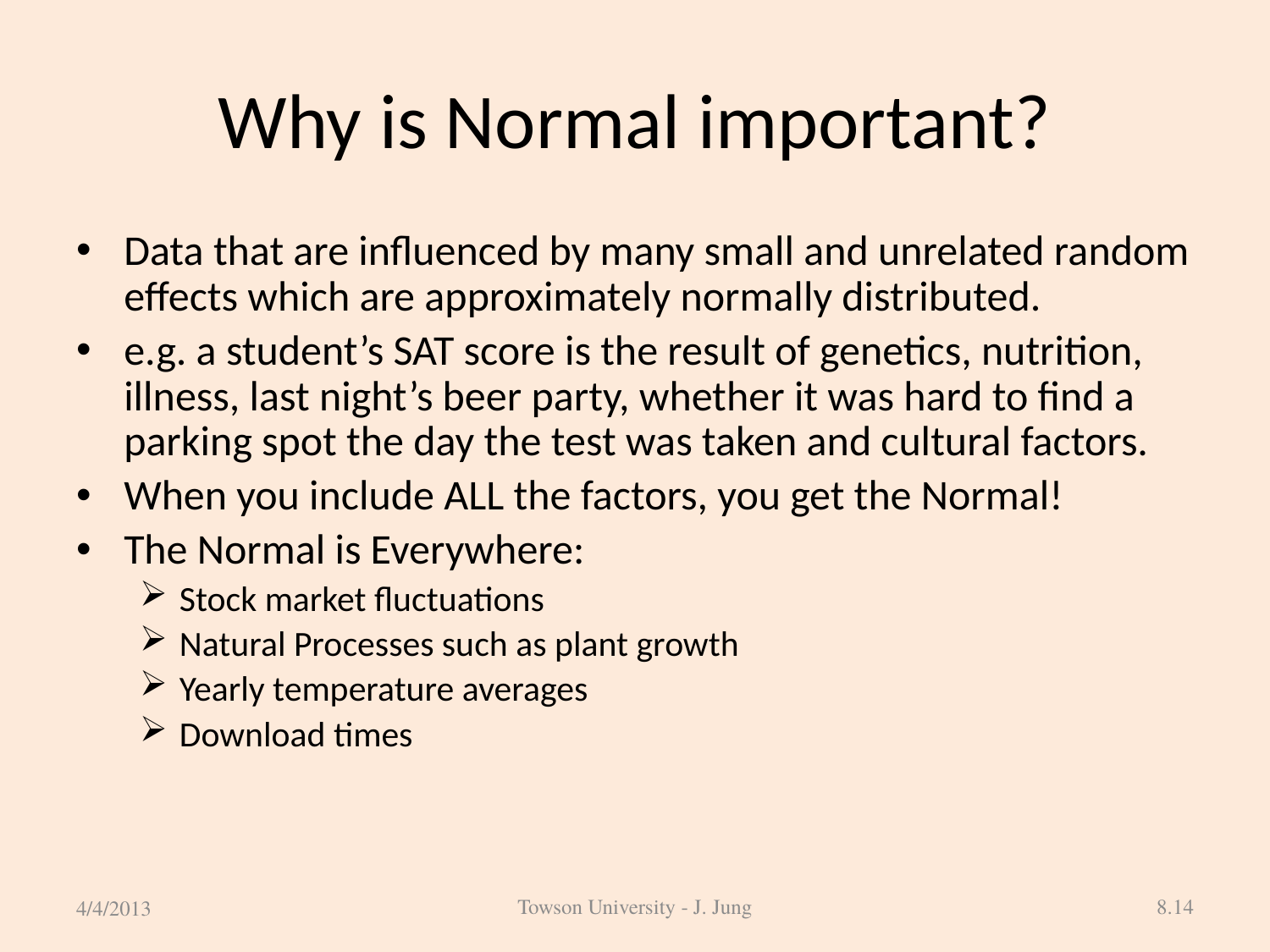

# Why is Normal important?
Data that are influenced by many small and unrelated random effects which are approximately normally distributed.
e.g. a student’s SAT score is the result of genetics, nutrition, illness, last night’s beer party, whether it was hard to find a parking spot the day the test was taken and cultural factors.
When you include ALL the factors, you get the Normal!
The Normal is Everywhere:
Stock market fluctuations
Natural Processes such as plant growth
Yearly temperature averages
Download times
4/4/2013
Towson University - J. Jung
8.14